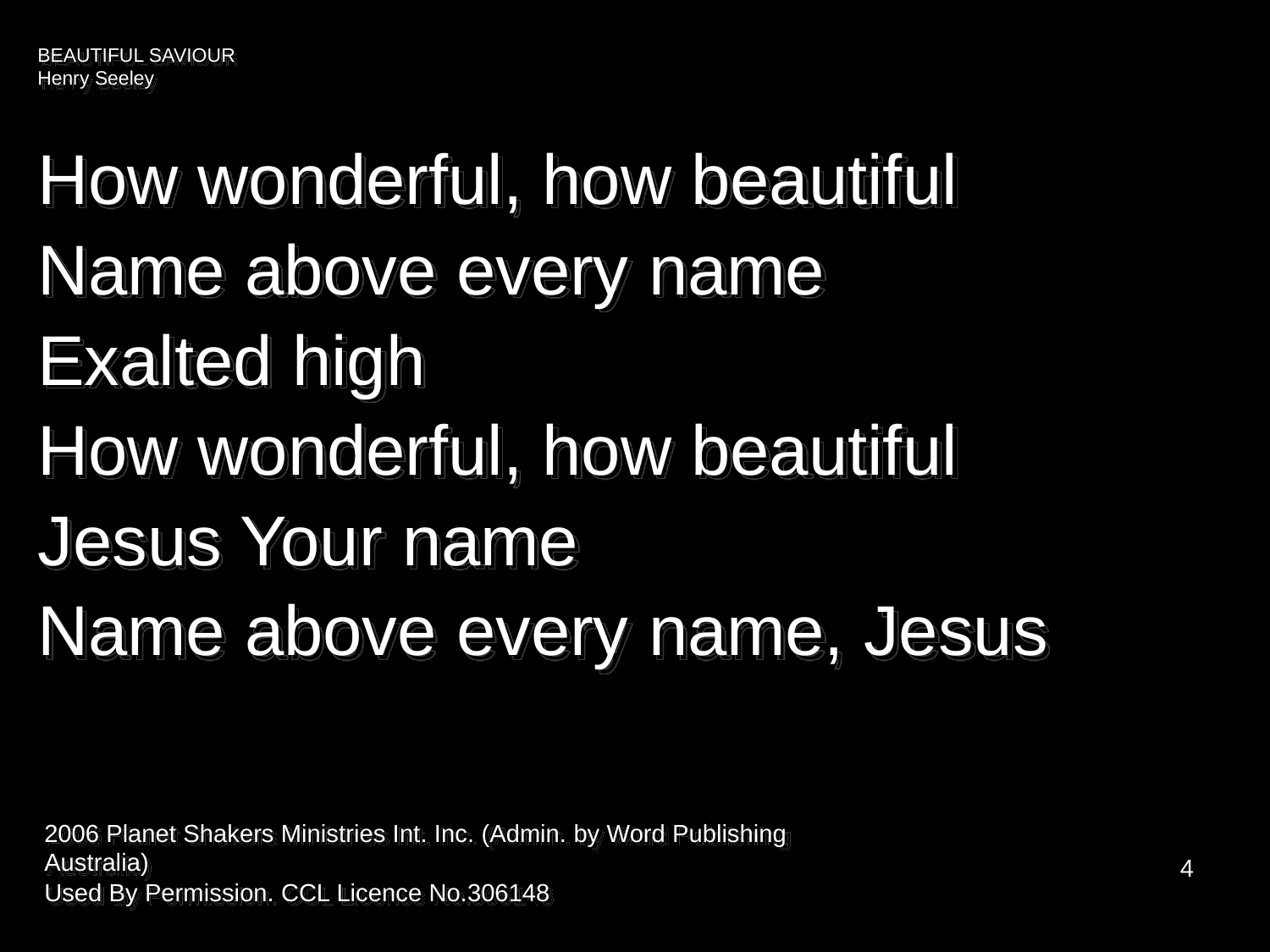

BEAUTIFUL SAVIOUR
Henry Seeley
How wonderful, how beautiful
Name above every name
Exalted high
How wonderful, how beautiful
Jesus Your name
Name above every name, Jesus
2006 Planet Shakers Ministries Int. Inc. (Admin. by Word Publishing Australia)
Used By Permission. CCL Licence No.306148
4